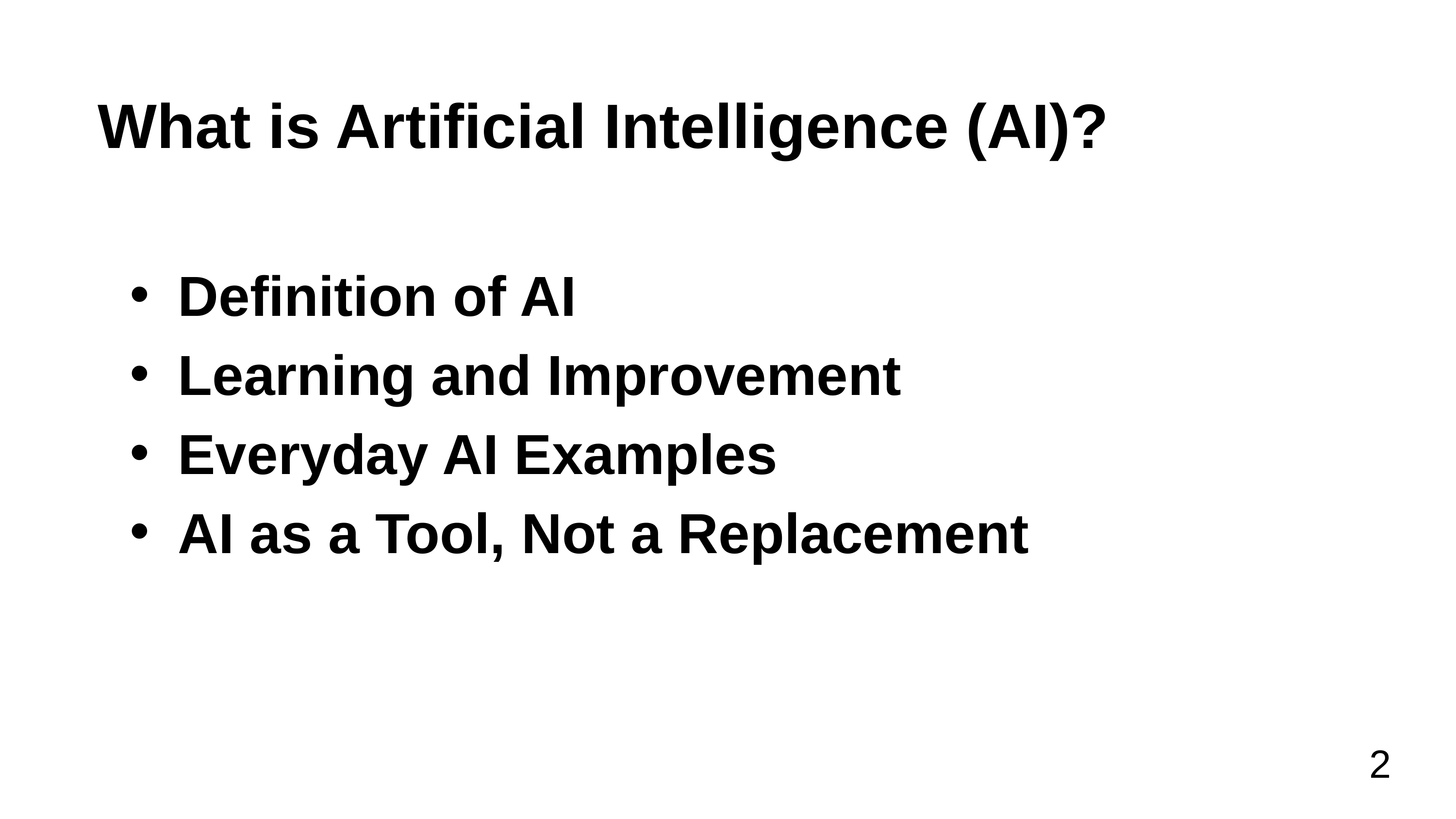

What is Artificial Intelligence (AI)?
Definition of AI
Learning and Improvement
Everyday AI Examples
AI as a Tool, Not a Replacement
2